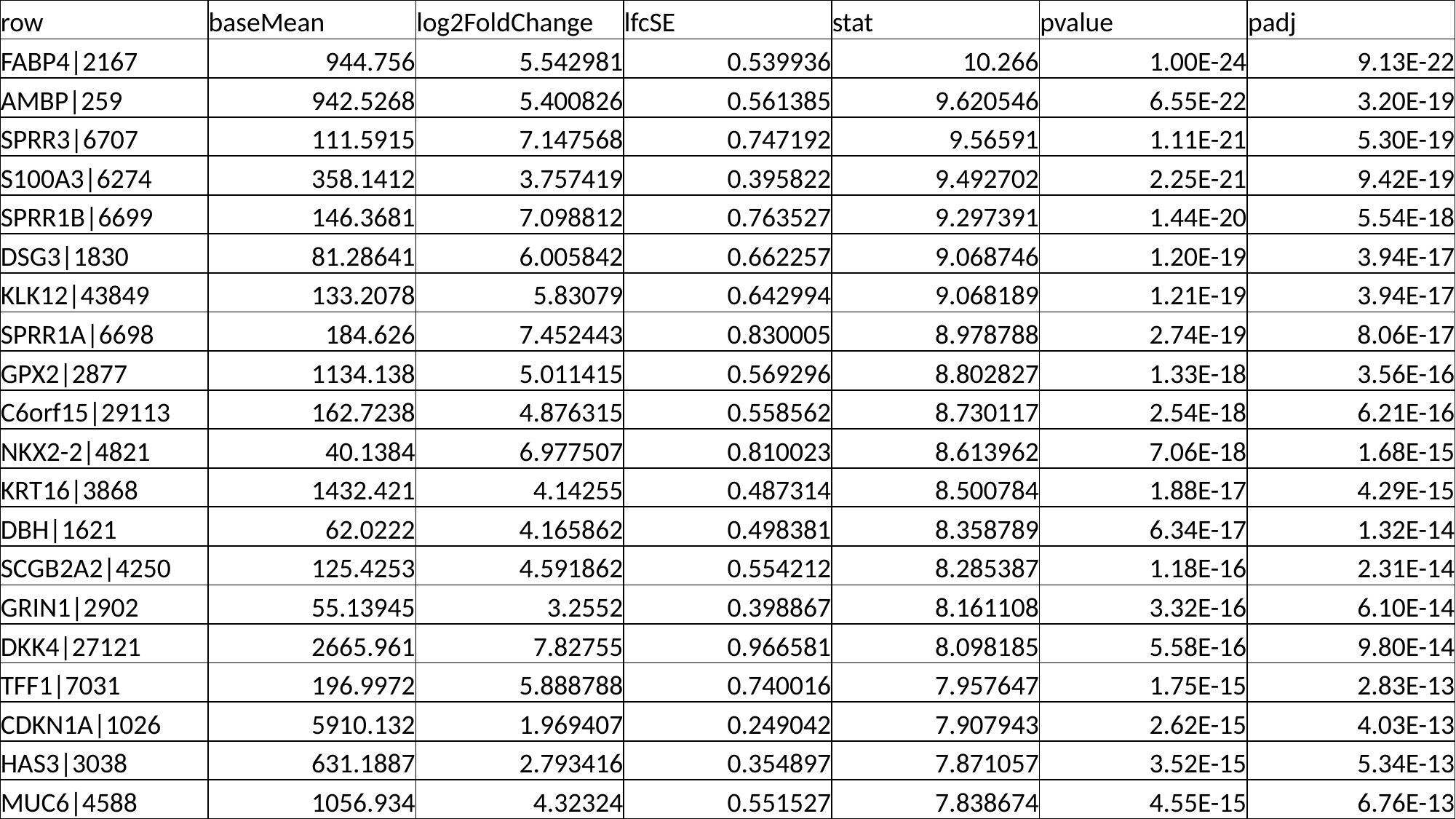

| row | baseMean | log2FoldChange | lfcSE | stat | pvalue | padj |
| --- | --- | --- | --- | --- | --- | --- |
| FABP4|2167 | 944.756 | 5.542981 | 0.539936 | 10.266 | 1.00E-24 | 9.13E-22 |
| AMBP|259 | 942.5268 | 5.400826 | 0.561385 | 9.620546 | 6.55E-22 | 3.20E-19 |
| SPRR3|6707 | 111.5915 | 7.147568 | 0.747192 | 9.56591 | 1.11E-21 | 5.30E-19 |
| S100A3|6274 | 358.1412 | 3.757419 | 0.395822 | 9.492702 | 2.25E-21 | 9.42E-19 |
| SPRR1B|6699 | 146.3681 | 7.098812 | 0.763527 | 9.297391 | 1.44E-20 | 5.54E-18 |
| DSG3|1830 | 81.28641 | 6.005842 | 0.662257 | 9.068746 | 1.20E-19 | 3.94E-17 |
| KLK12|43849 | 133.2078 | 5.83079 | 0.642994 | 9.068189 | 1.21E-19 | 3.94E-17 |
| SPRR1A|6698 | 184.626 | 7.452443 | 0.830005 | 8.978788 | 2.74E-19 | 8.06E-17 |
| GPX2|2877 | 1134.138 | 5.011415 | 0.569296 | 8.802827 | 1.33E-18 | 3.56E-16 |
| C6orf15|29113 | 162.7238 | 4.876315 | 0.558562 | 8.730117 | 2.54E-18 | 6.21E-16 |
| NKX2-2|4821 | 40.1384 | 6.977507 | 0.810023 | 8.613962 | 7.06E-18 | 1.68E-15 |
| KRT16|3868 | 1432.421 | 4.14255 | 0.487314 | 8.500784 | 1.88E-17 | 4.29E-15 |
| DBH|1621 | 62.0222 | 4.165862 | 0.498381 | 8.358789 | 6.34E-17 | 1.32E-14 |
| SCGB2A2|4250 | 125.4253 | 4.591862 | 0.554212 | 8.285387 | 1.18E-16 | 2.31E-14 |
| GRIN1|2902 | 55.13945 | 3.2552 | 0.398867 | 8.161108 | 3.32E-16 | 6.10E-14 |
| DKK4|27121 | 2665.961 | 7.82755 | 0.966581 | 8.098185 | 5.58E-16 | 9.80E-14 |
| TFF1|7031 | 196.9972 | 5.888788 | 0.740016 | 7.957647 | 1.75E-15 | 2.83E-13 |
| CDKN1A|1026 | 5910.132 | 1.969407 | 0.249042 | 7.907943 | 2.62E-15 | 4.03E-13 |
| HAS3|3038 | 631.1887 | 2.793416 | 0.354897 | 7.871057 | 3.52E-15 | 5.34E-13 |
| MUC6|4588 | 1056.934 | 4.32324 | 0.551527 | 7.838674 | 4.55E-15 | 6.76E-13 |